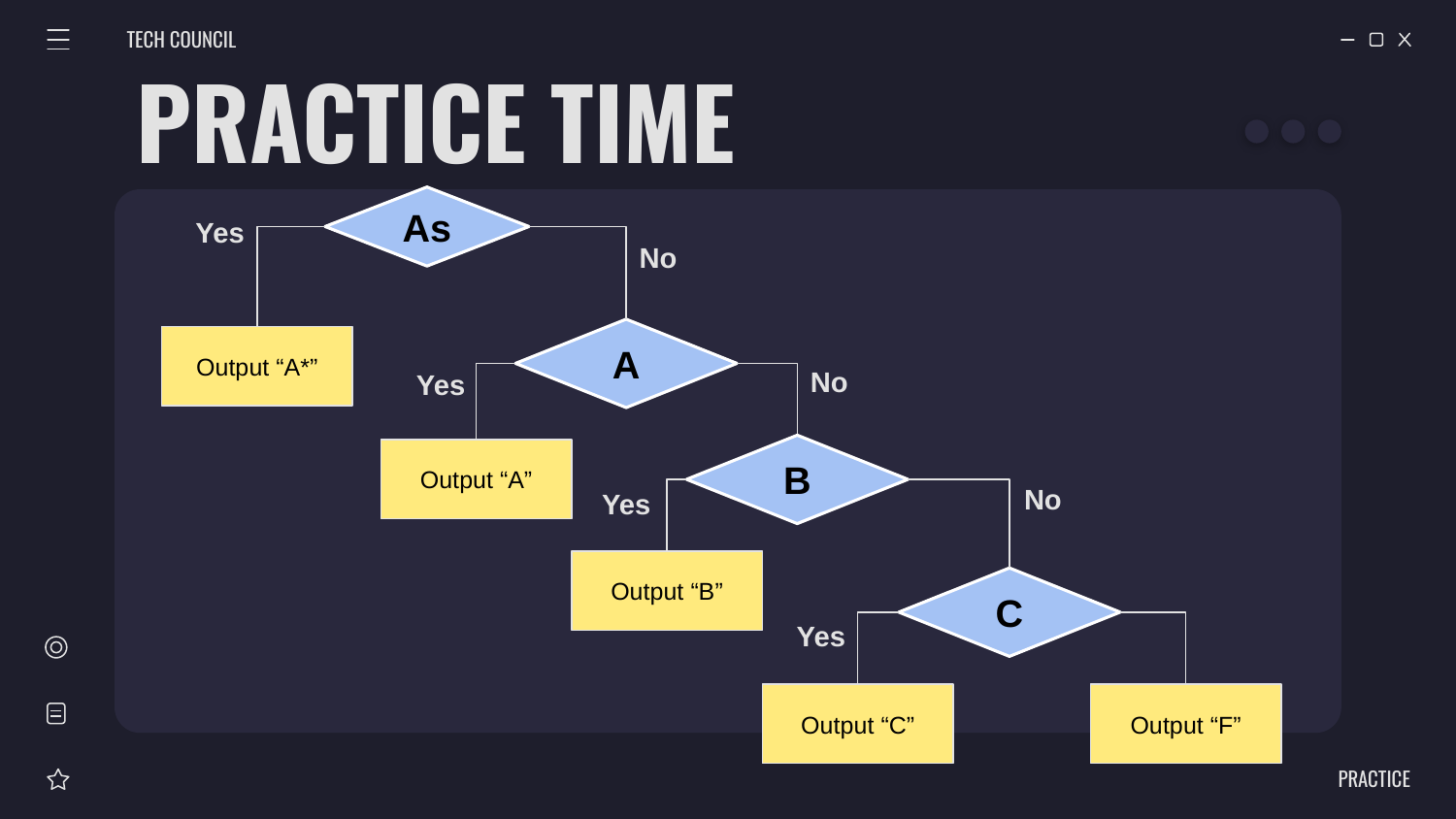

TECH COUNCIL

PRACTICE TIME

As
Yes
No
A
Output “A*”
No
Yes
B
Output “A”
No
Yes
Output “B”
C
Yes

Output “C”
Output “F”

PRACTICE